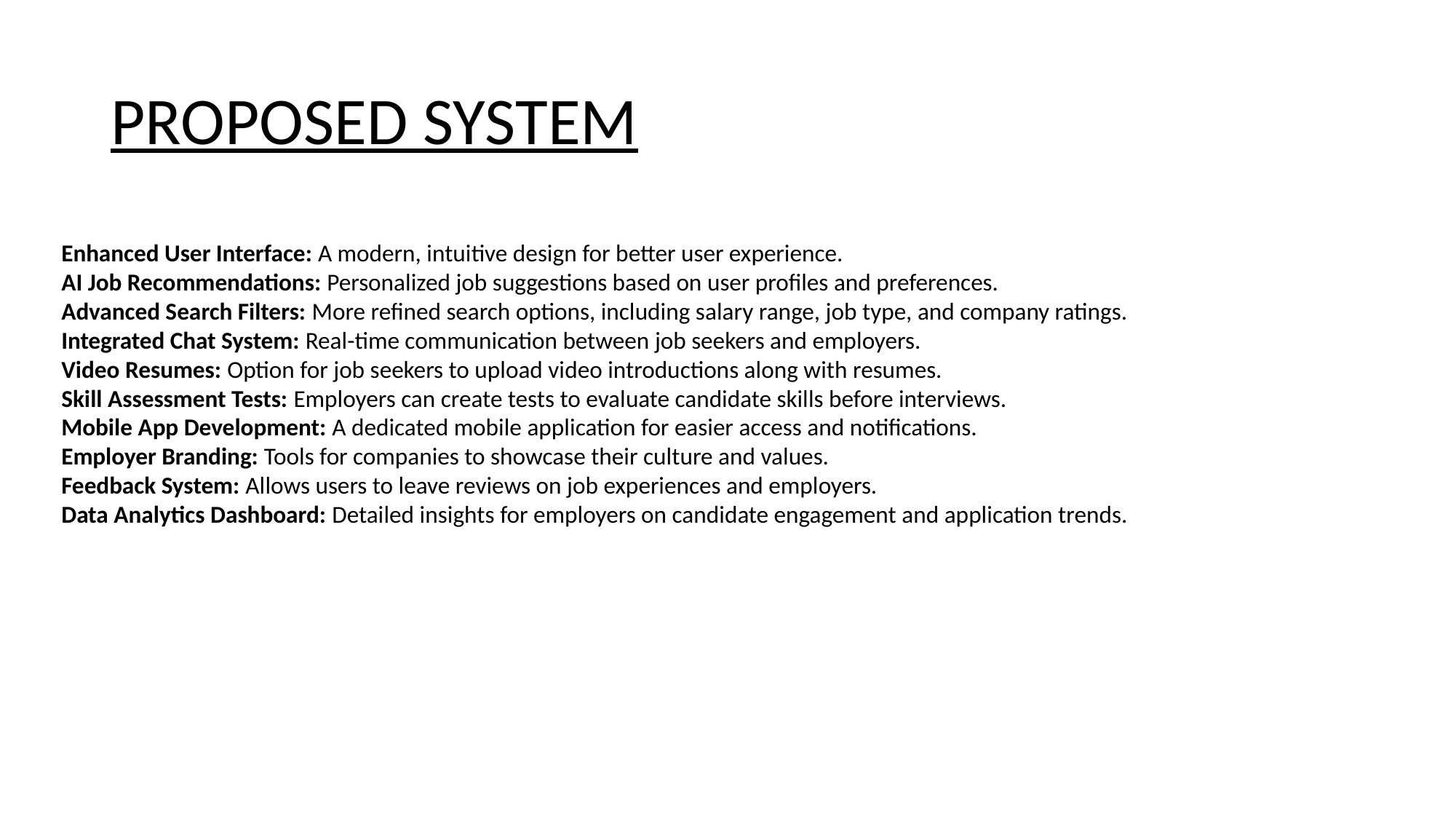

# PROPOSED SYSTEM
Enhanced User Interface: A modern, intuitive design for better user experience.
AI Job Recommendations: Personalized job suggestions based on user profiles and preferences.
Advanced Search Filters: More refined search options, including salary range, job type, and company ratings.
Integrated Chat System: Real-time communication between job seekers and employers.
Video Resumes: Option for job seekers to upload video introductions along with resumes.
Skill Assessment Tests: Employers can create tests to evaluate candidate skills before interviews.
Mobile App Development: A dedicated mobile application for easier access and notifications.
Employer Branding: Tools for companies to showcase their culture and values.
Feedback System: Allows users to leave reviews on job experiences and employers.
Data Analytics Dashboard: Detailed insights for employers on candidate engagement and application trends.